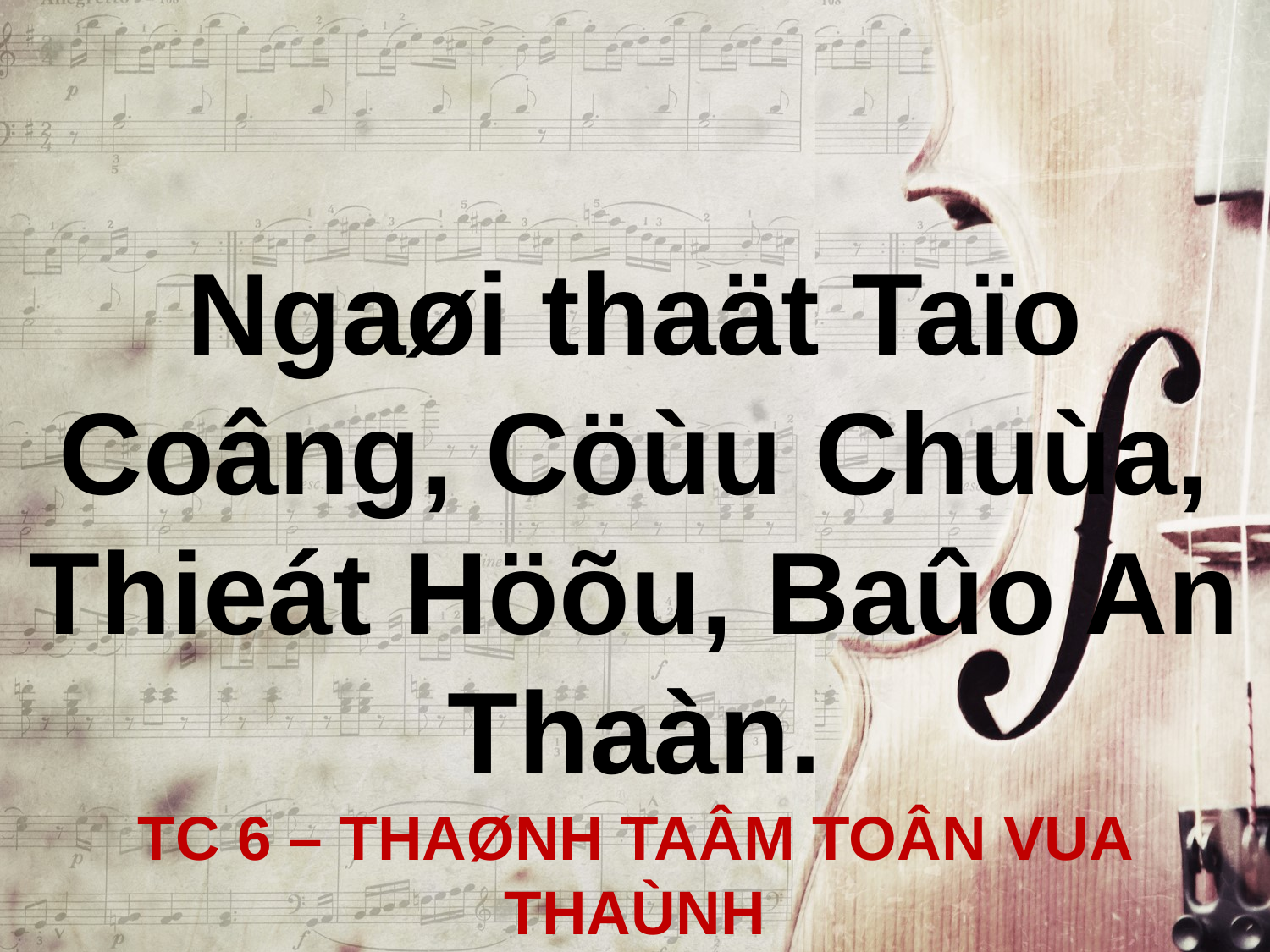

Ngaøi thaät Taïo Coâng, Cöùu Chuùa, Thieát Höõu, Baûo An Thaàn.
TC 6 – THAØNH TAÂM TOÂN VUA THAÙNH